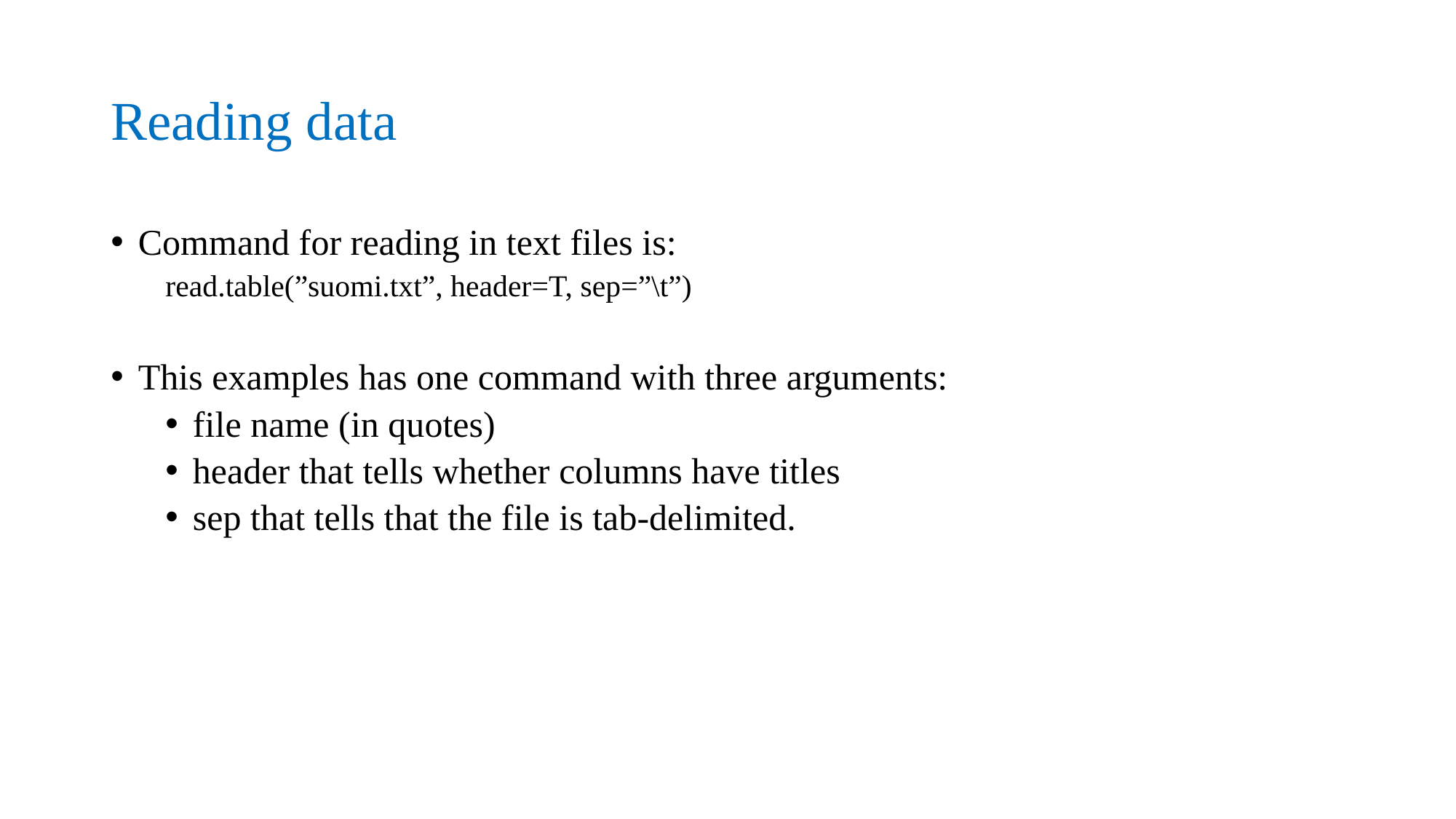

# Reading data
Command for reading in text files is:
read.table(”suomi.txt”, header=T, sep=”\t”)

This examples has one command with three arguments:
file name (in quotes)
header that tells whether columns have titles
sep that tells that the file is tab-delimited.